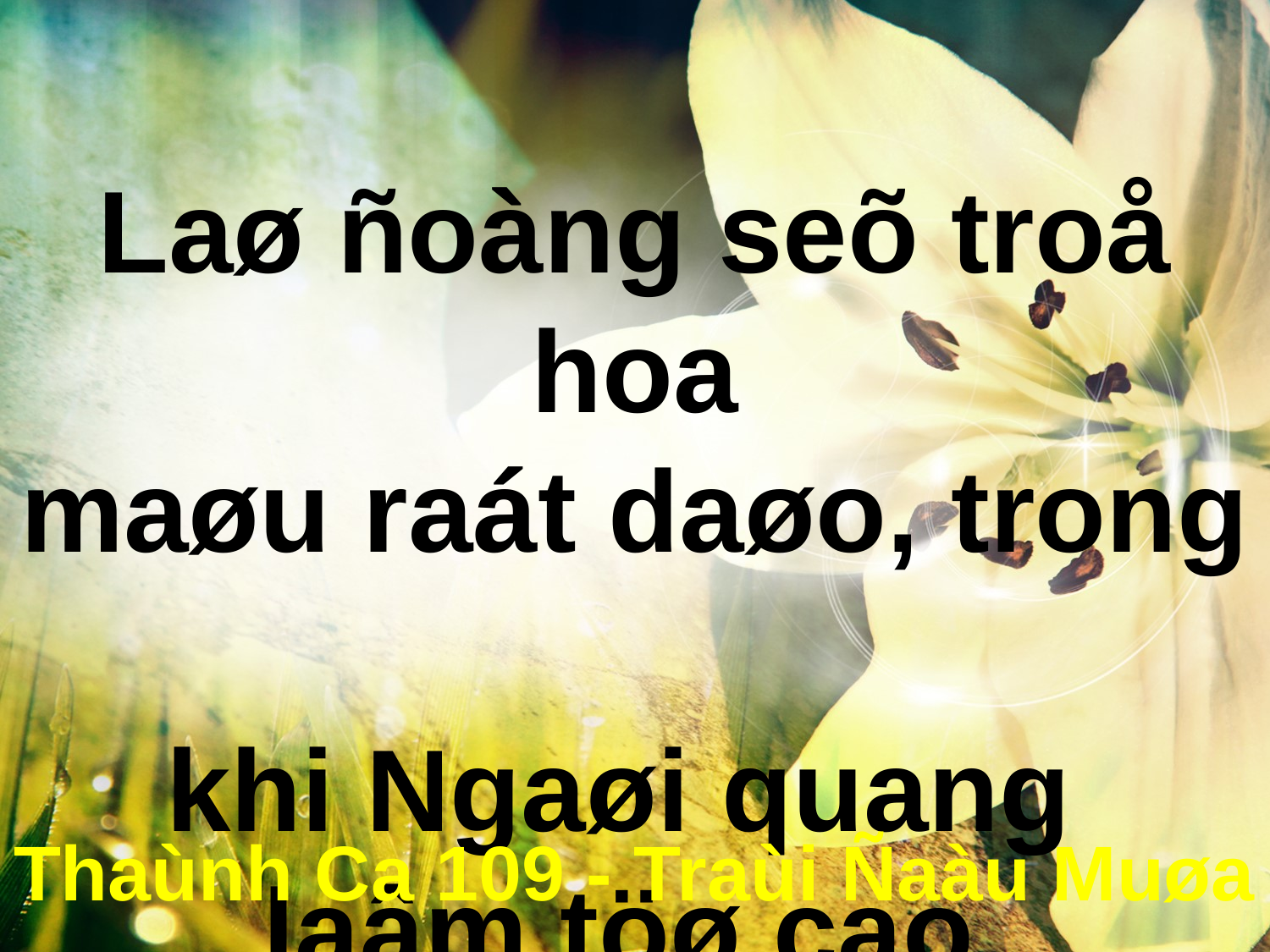

Laø ñoàng seõ troå hoa
maøu raát daøo, trong
khi Ngaøi quang
laâm töø cao.
Thaùnh Ca 109 - Traùi Ñaàu Muøa